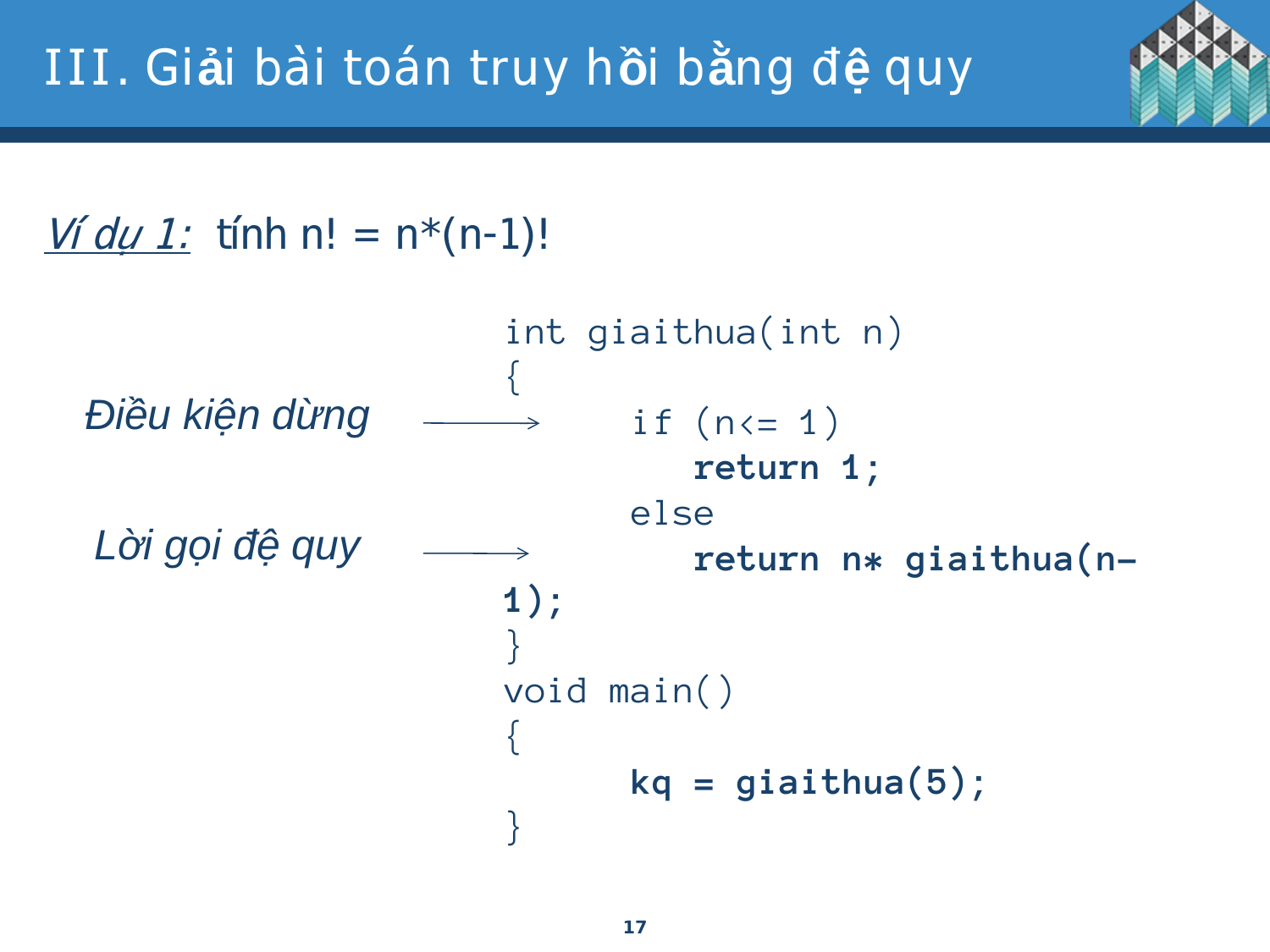

# III. Giải bài toán truy hồi bằng đệ quy
Ví dụ 1:  tính n! = n*(n-1)!
	int giaithua(int n)
	{
		if (n<= 1)
		   return 1;
		else
		   return n* giaithua(n-1);
	}
	void main()
	{
		kq = giaithua(5);
	}
Điều kiện dừng
Lời gọi đệ quy
17